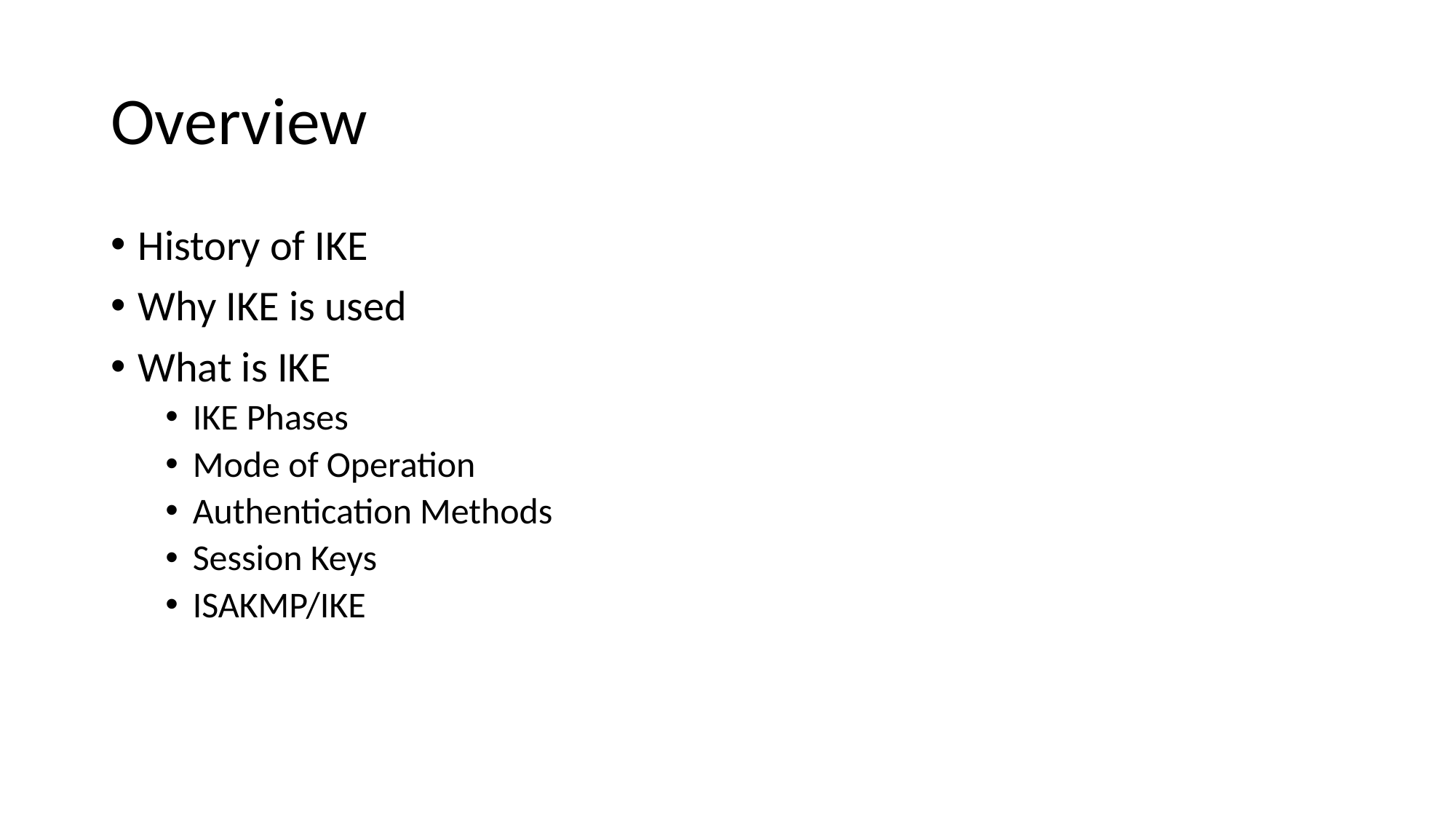

Overview
History of IKE
Why IKE is used
What is IKE
IKE Phases
Mode of Operation
Authentication Methods
Session Keys
ISAKMP/IKE